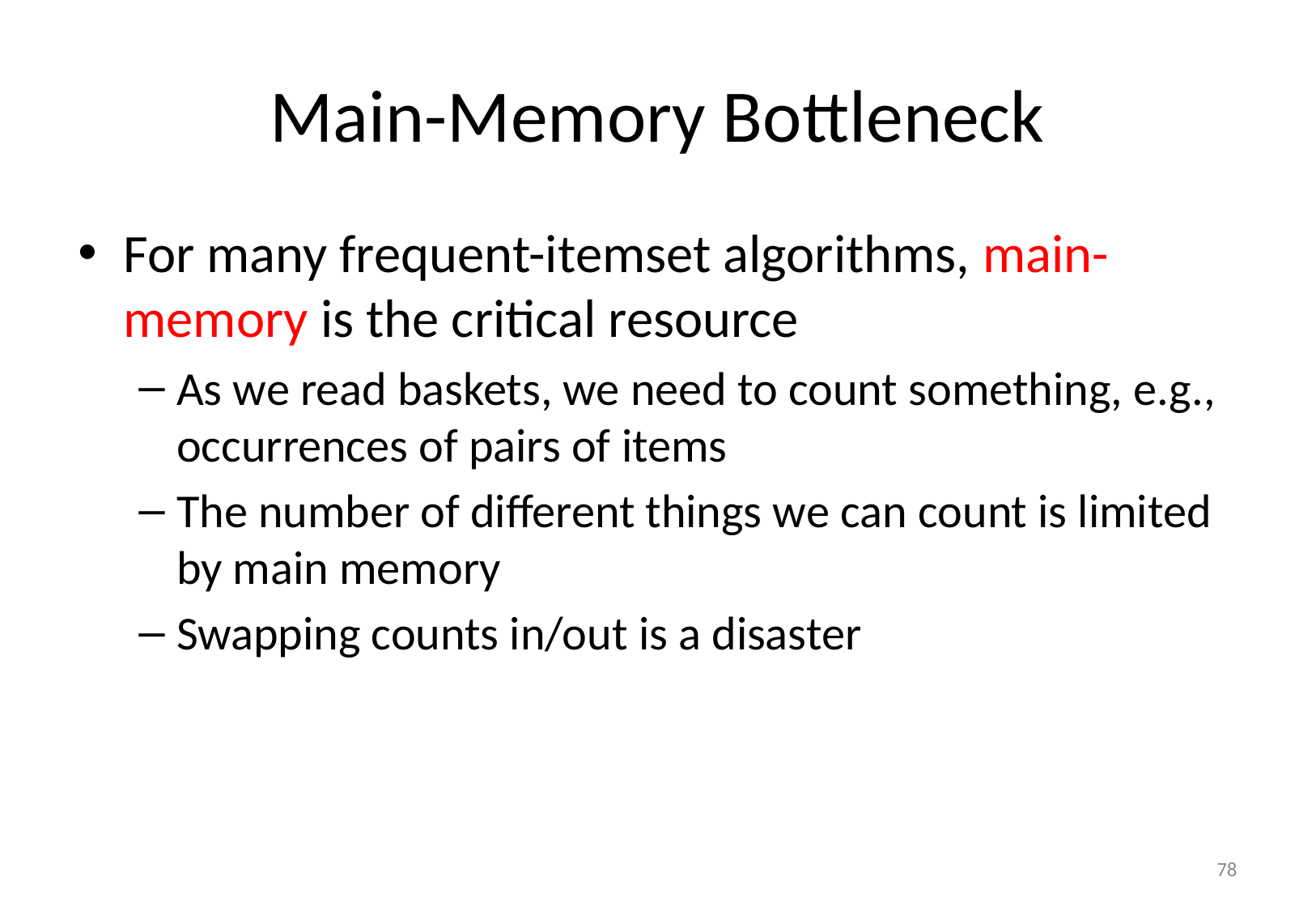

# Main-Memory Bottleneck
For many frequent-itemset algorithms, main-memory is the critical resource
As we read baskets, we need to count something, e.g., occurrences of pairs of items
The number of different things we can count is limited by main memory
Swapping counts in/out is a disaster

78